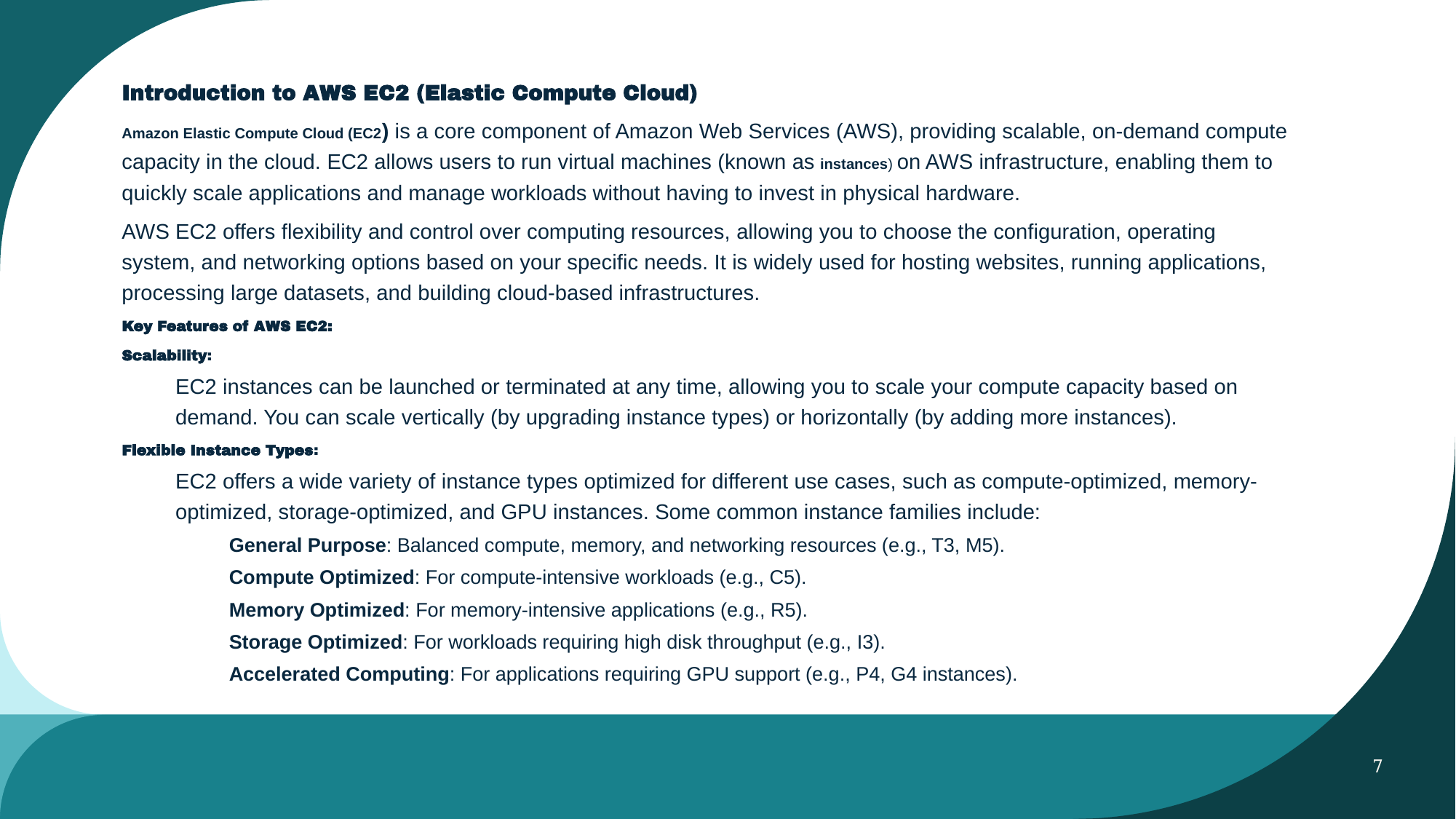

Introduction to AWS EC2 (Elastic Compute Cloud)
Amazon Elastic Compute Cloud (EC2) is a core component of Amazon Web Services (AWS), providing scalable, on-demand compute capacity in the cloud. EC2 allows users to run virtual machines (known as instances) on AWS infrastructure, enabling them to quickly scale applications and manage workloads without having to invest in physical hardware.
AWS EC2 offers flexibility and control over computing resources, allowing you to choose the configuration, operating system, and networking options based on your specific needs. It is widely used for hosting websites, running applications, processing large datasets, and building cloud-based infrastructures.
Key Features of AWS EC2:
Scalability:
EC2 instances can be launched or terminated at any time, allowing you to scale your compute capacity based on demand. You can scale vertically (by upgrading instance types) or horizontally (by adding more instances).
Flexible Instance Types:
EC2 offers a wide variety of instance types optimized for different use cases, such as compute-optimized, memory-optimized, storage-optimized, and GPU instances. Some common instance families include:
General Purpose: Balanced compute, memory, and networking resources (e.g., T3, M5).
Compute Optimized: For compute-intensive workloads (e.g., C5).
Memory Optimized: For memory-intensive applications (e.g., R5).
Storage Optimized: For workloads requiring high disk throughput (e.g., I3).
Accelerated Computing: For applications requiring GPU support (e.g., P4, G4 instances).
7